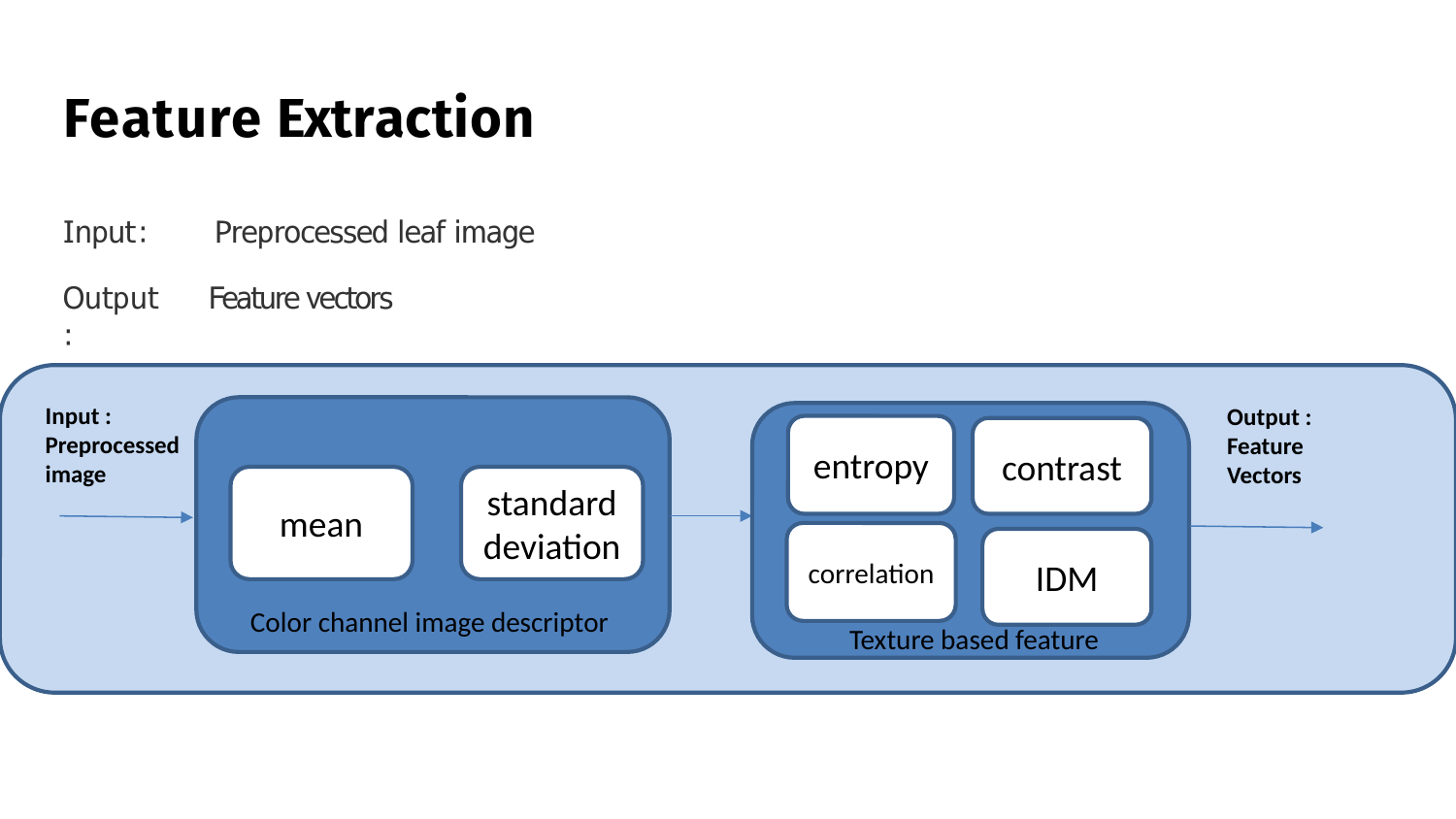

# Feature Extraction
Input:
Output:
Preprocessed leaf image
Feature vectors

Input :
Preprocessed
image
Output :
Feature
Vectors

entropy
contrast
mean
standard
deviation
correlation
IDM
Color channel image descriptor
Texture based feature